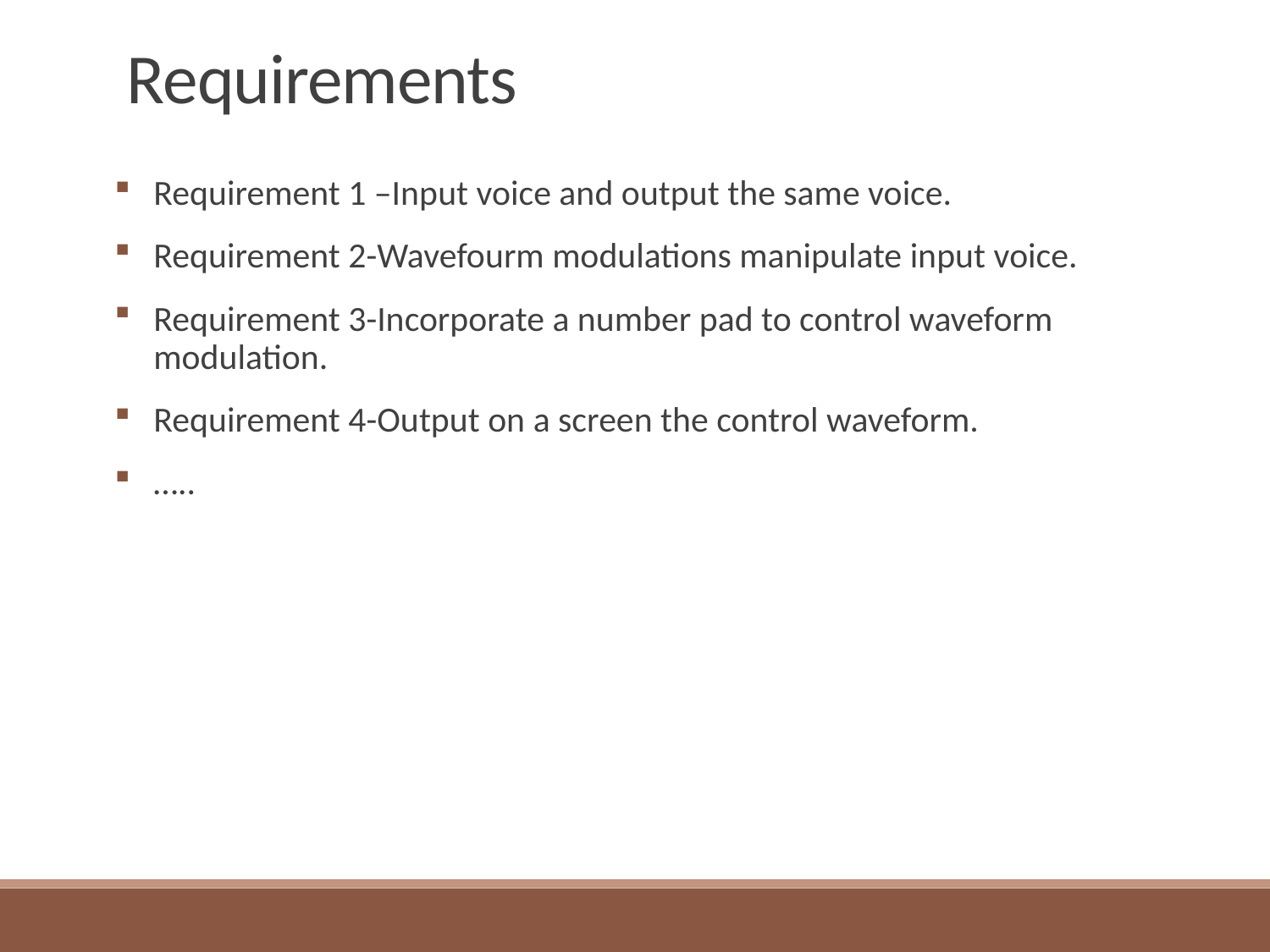

Requirements
Requirement 1 –Input voice and output the same voice.
Requirement 2-Wavefourm modulations manipulate input voice.
Requirement 3-Incorporate a number pad to control waveform modulation.
Requirement 4-Output on a screen the control waveform.
…..